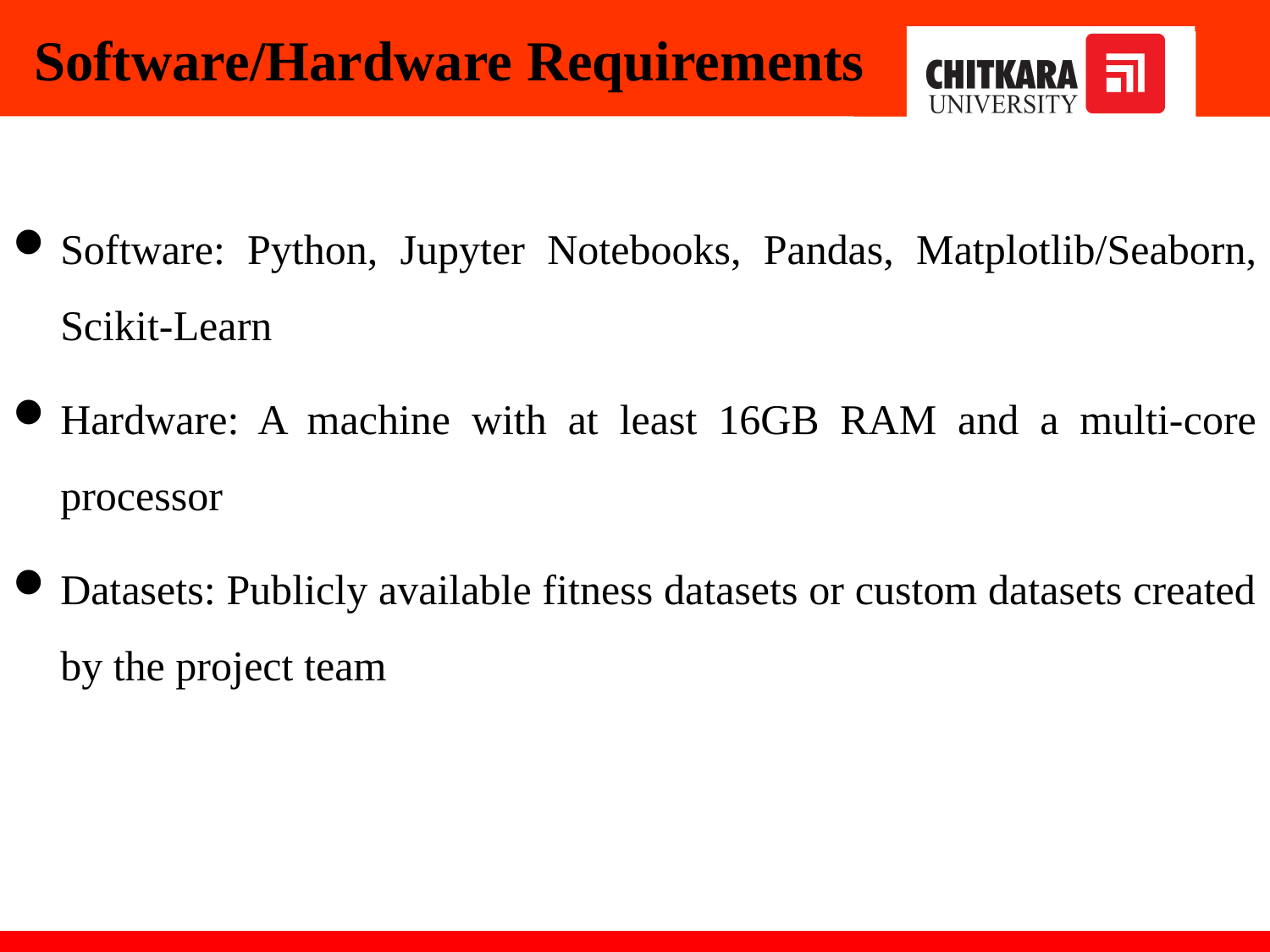

# Software/Hardware Requirements
Software: Python, Jupyter Notebooks, Pandas, Matplotlib/Seaborn, Scikit-Learn
Hardware: A machine with at least 16GB RAM and a multi-core processor
Datasets: Publicly available fitness datasets or custom datasets created by the project team